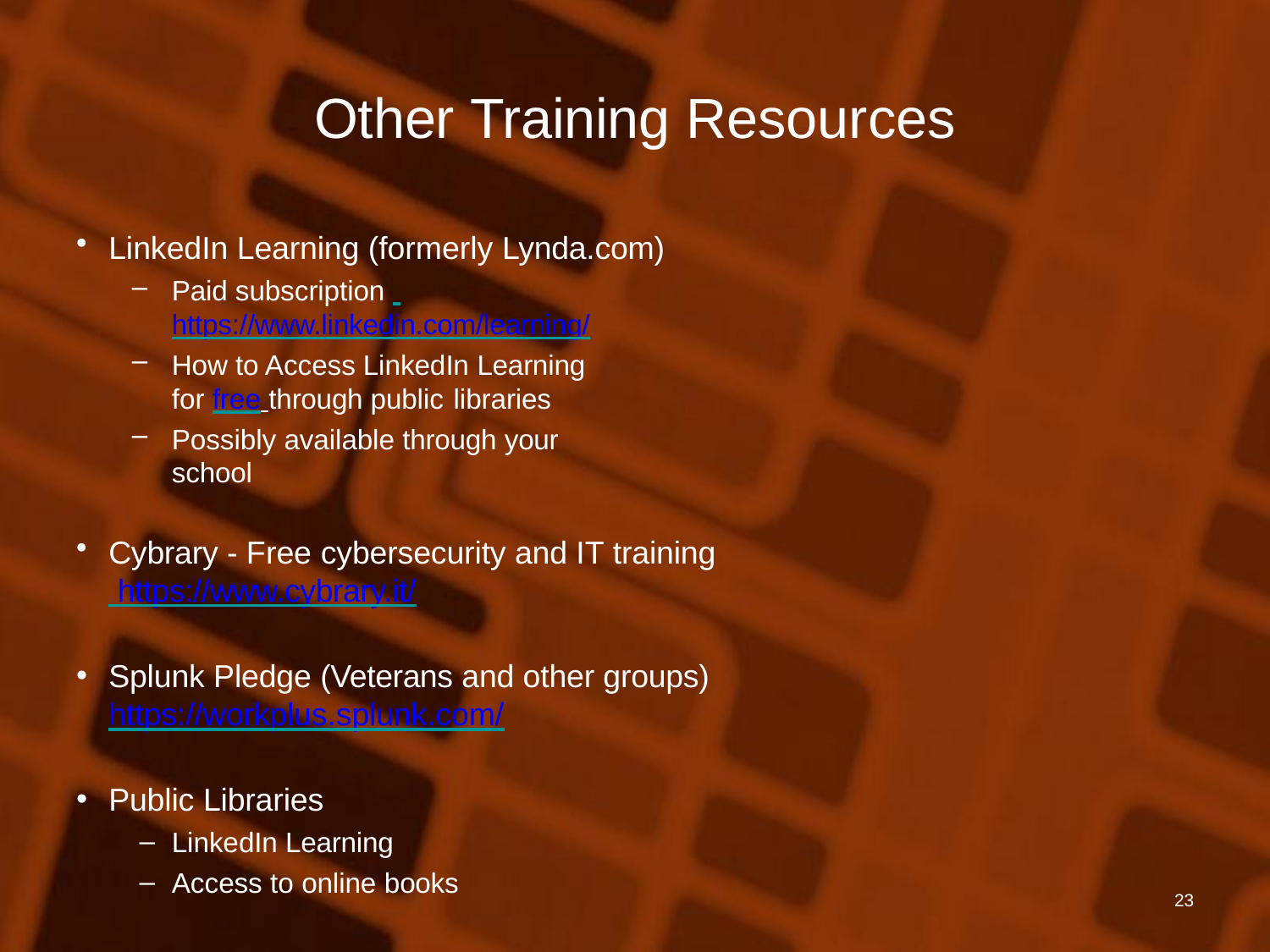

# Other Training Resources
LinkedIn Learning (formerly Lynda.com)
Paid subscription  https://www.linkedin.com/learning/
How to Access LinkedIn Learning for free through public libraries
Possibly available through your school

Cybrary - Free cybersecurity and IT training  https://www.cybrary.it/

Splunk Pledge (Veterans and other groups)
https://workplus.splunk.com/

Public Libraries
LinkedIn Learning
Access to online books
23